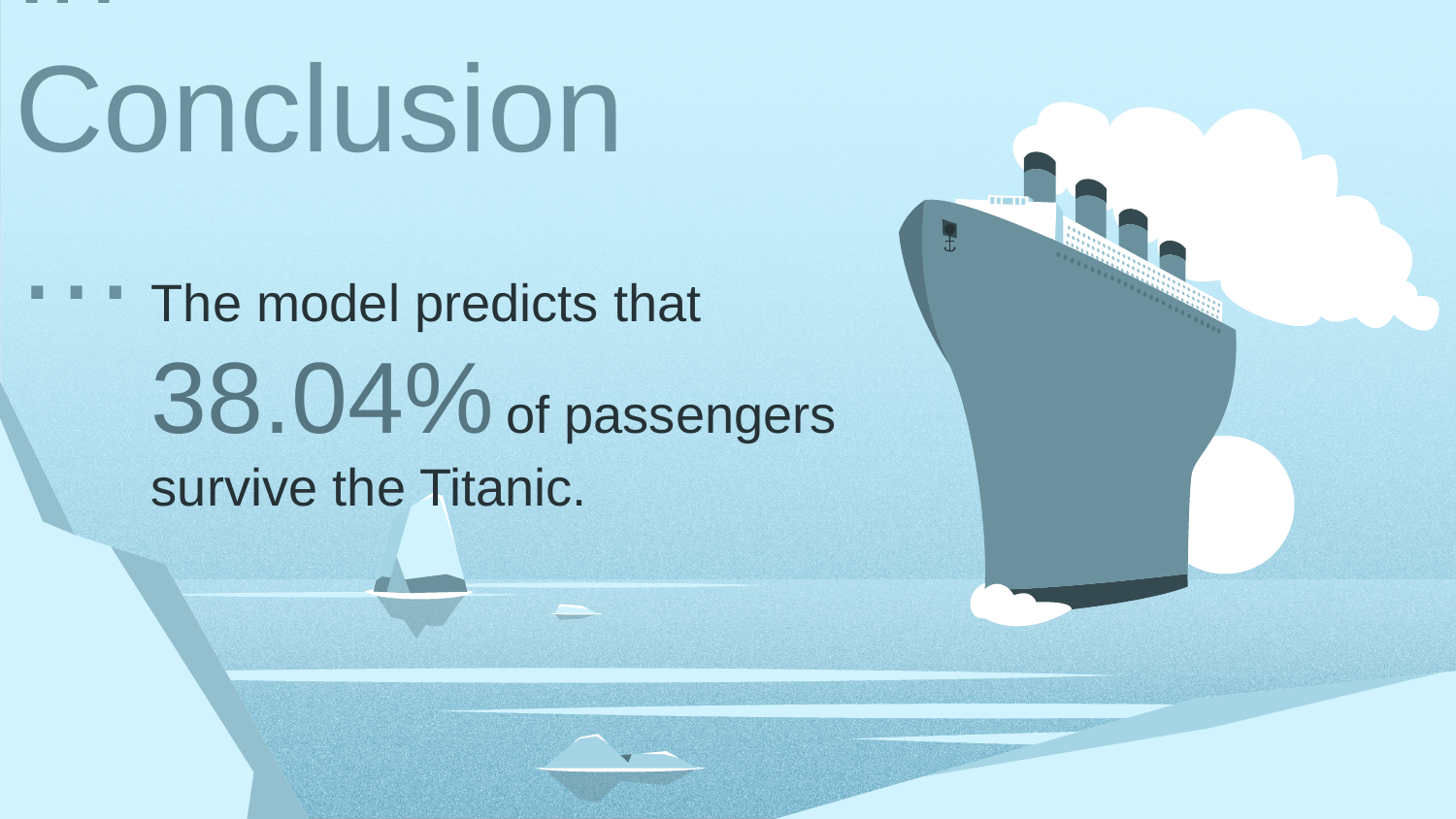

# In Conclusion…

The model predicts that 38.04% of passengers survive the Titanic.